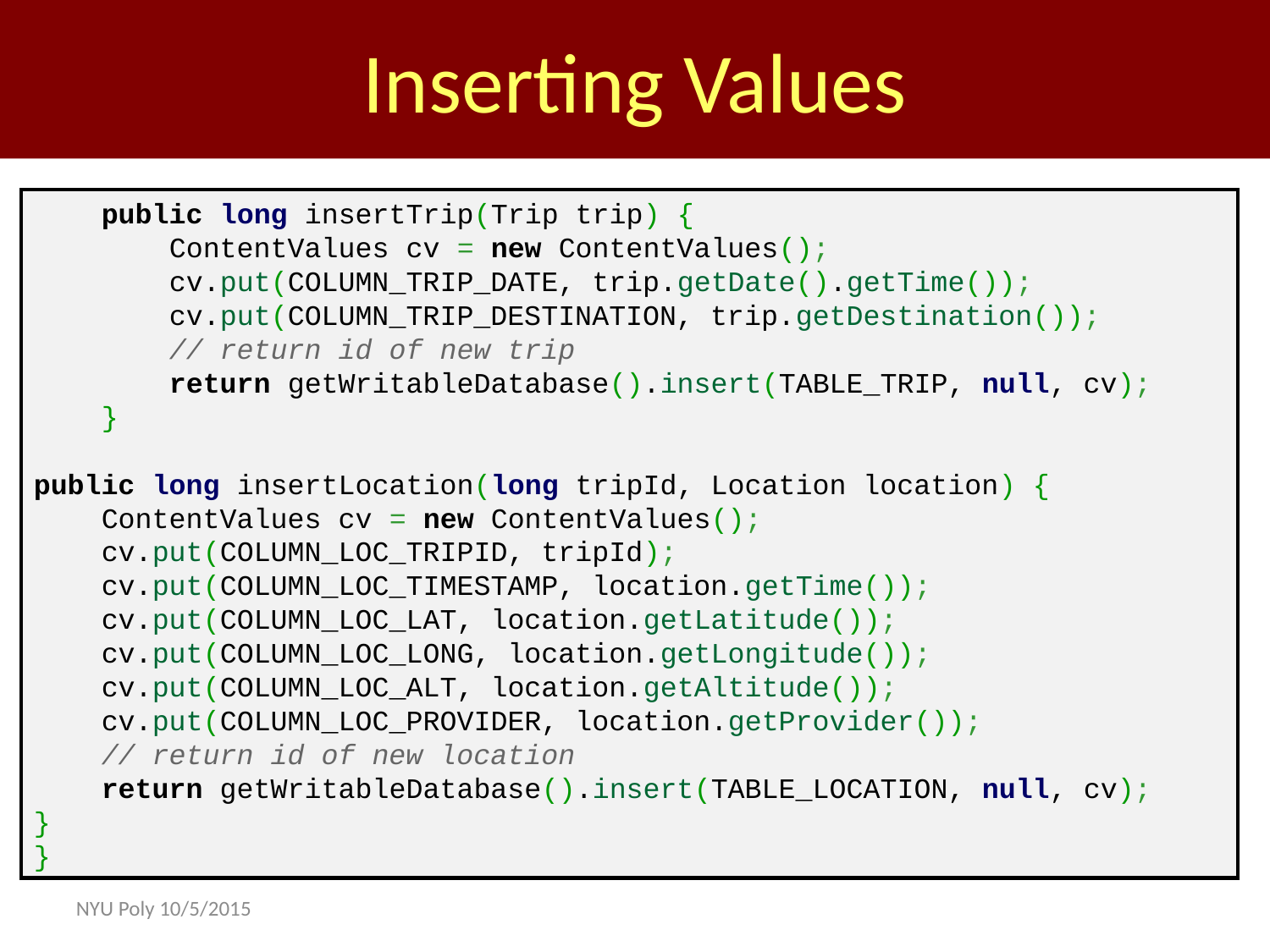

Inserting Values
    public long insertTrip(Trip trip) {
        ContentValues cv = new ContentValues();
        cv.put(COLUMN_TRIP_DATE, trip.getDate().getTime());
        cv.put(COLUMN_TRIP_DESTINATION, trip.getDestination());
        // return id of new trip
        return getWritableDatabase().insert(TABLE_TRIP, null, cv);
    }

public long insertLocation(long tripId, Location location) {
    ContentValues cv = new ContentValues();
    cv.put(COLUMN_LOC_TRIPID, tripId);
    cv.put(COLUMN_LOC_TIMESTAMP, location.getTime());
    cv.put(COLUMN_LOC_LAT, location.getLatitude());
    cv.put(COLUMN_LOC_LONG, location.getLongitude());
    cv.put(COLUMN_LOC_ALT, location.getAltitude());
    cv.put(COLUMN_LOC_PROVIDER, location.getProvider());
    // return id of new location
    return getWritableDatabase().insert(TABLE_LOCATION, null, cv);
}
}
NYU Poly 10/5/2015